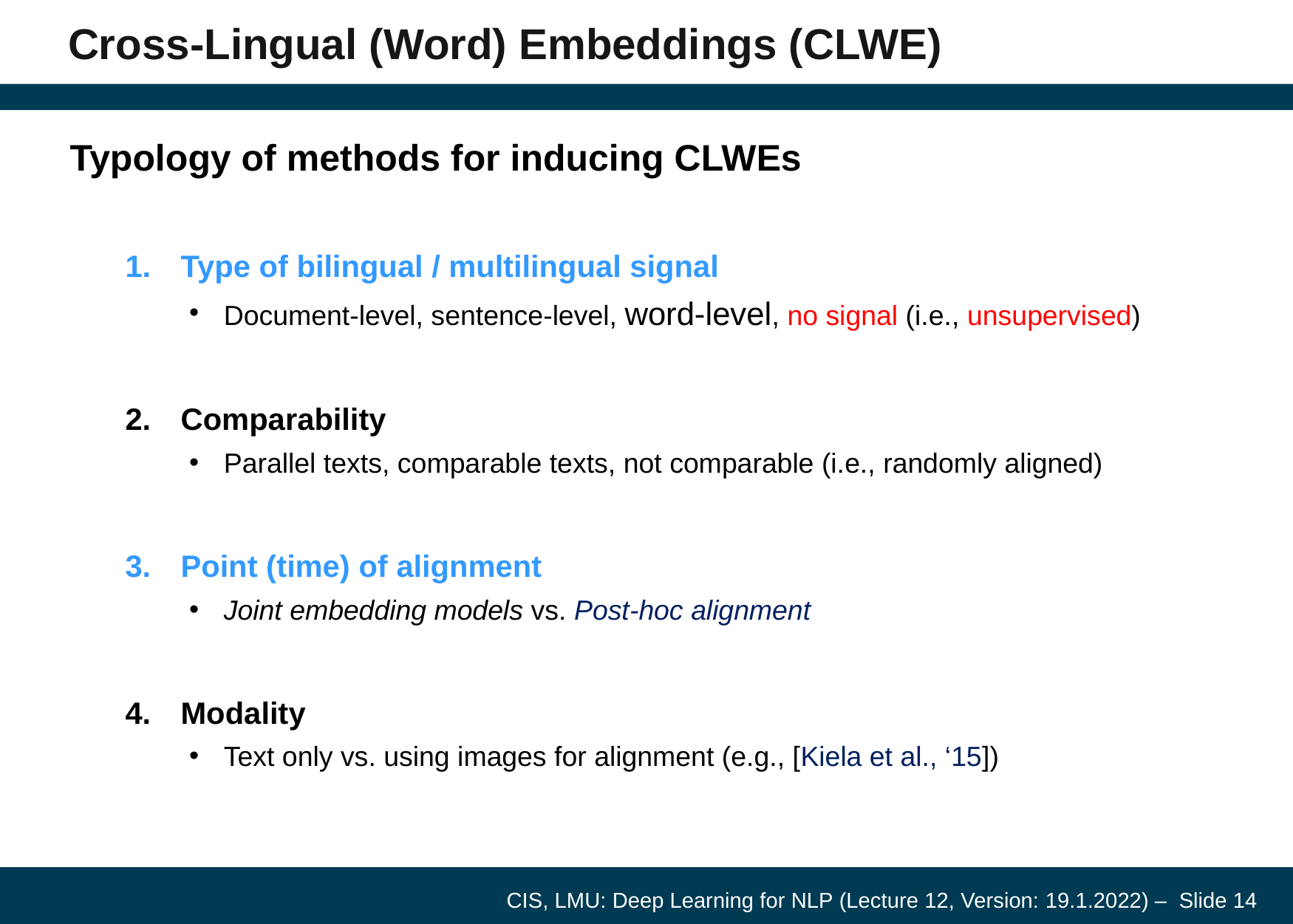

# Cross-Lingual (Word) Embeddings (CLWE)
Typology of methods for inducing CLWEs

Type of bilingual / multilingual signal
Document-level, sentence-level, word-level, no signal (i.e., unsupervised)

Comparability
Parallel texts, comparable texts, not comparable (i.e., randomly aligned)

Point (time) of alignment
Joint embedding models vs. Post-hoc alignment

Modality
Text only vs. using images for alignment (e.g., [Kiela et al., ‘15])